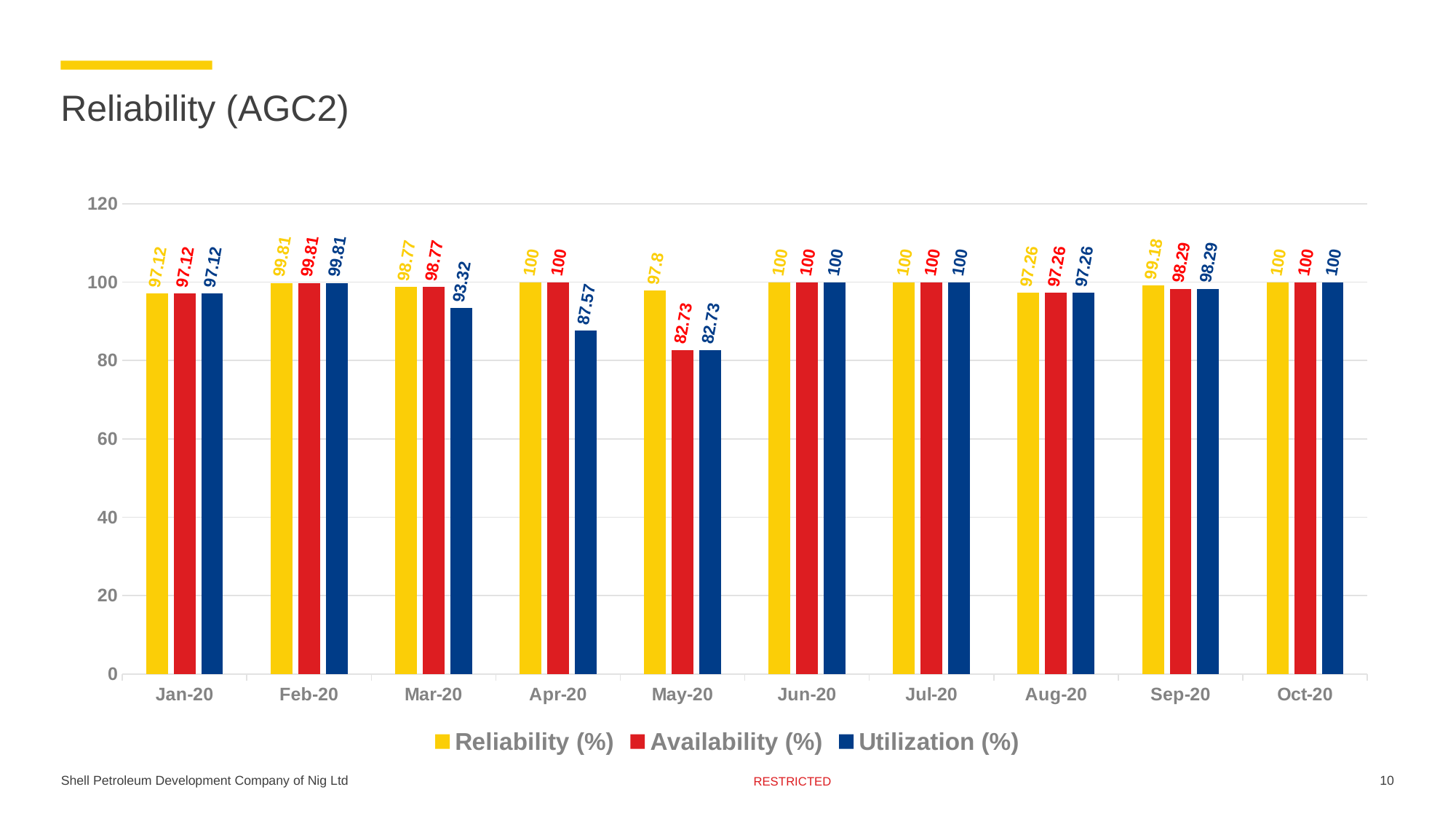

# Reliability (AGC2)

### Chart

| Category | Reliability (%) | Availability (%) | Utilization (%) |
|---|---|---|---|
| 43831 | 97.12 | 97.12 | 97.12 |
| 43862 | 99.81 | 99.81 | 99.81 |
| 43891 | 98.77 | 98.77 | 93.32 |
| 43922 | 100.0 | 100.0 | 87.57 |
| 43952 | 97.8 | 82.73 | 82.73 |
| 43983 | 100.0 | 100.0 | 100.0 |
| 44013 | 100.0 | 100.0 | 100.0 |
| 44044 | 97.26 | 97.26 | 97.26 |
| 44075 | 99.18 | 98.29 | 98.29 |
| 44105 | 100.0 | 100.0 | 100.0 |
10